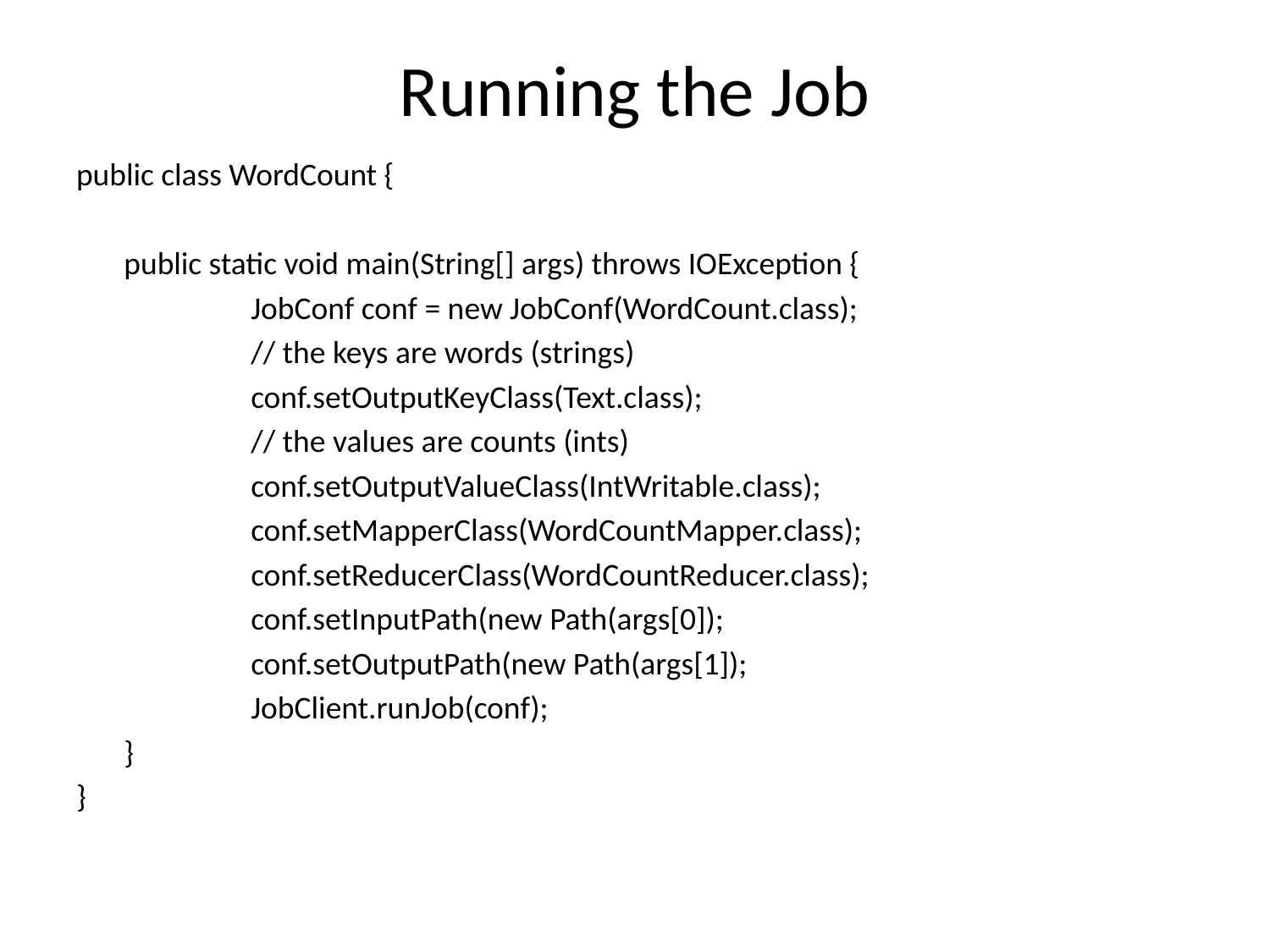

# Running the Job
public class WordCount {

	public static void main(String[] args) throws IOException {
		JobConf conf = new JobConf(WordCount.class);
		// the keys are words (strings)
		conf.setOutputKeyClass(Text.class);
		// the values are counts (ints)
		conf.setOutputValueClass(IntWritable.class);
		conf.setMapperClass(WordCountMapper.class);
		conf.setReducerClass(WordCountReducer.class);
		conf.setInputPath(new Path(args[0]);
		conf.setOutputPath(new Path(args[1]);
		JobClient.runJob(conf);
	}
}